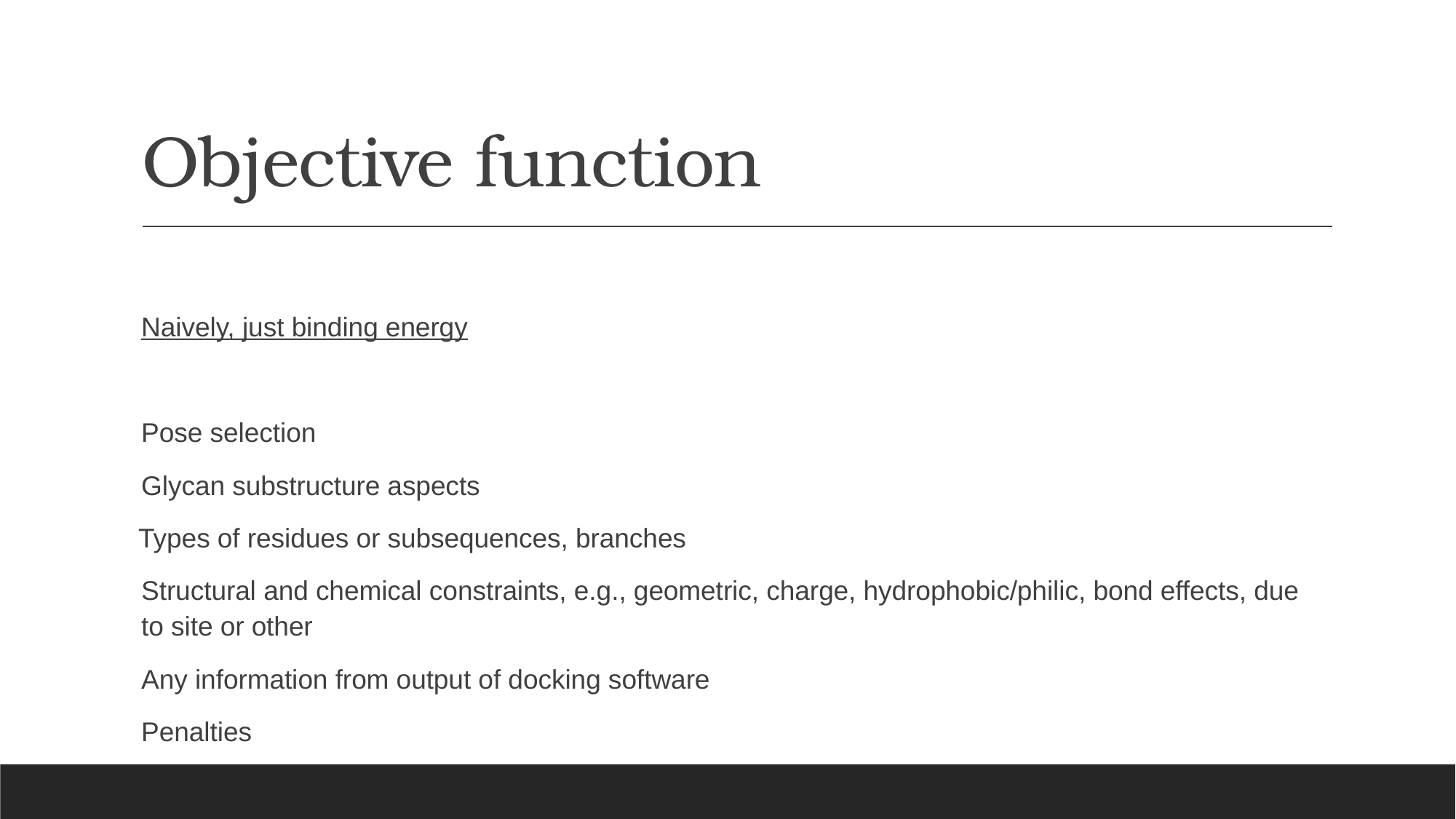

# Objective function

Naively, just binding energy

Pose selection
Glycan substructure aspects
 Types of residues or subsequences, branches
Structural and chemical constraints, e.g., geometric, charge, hydrophobic/philic, bond effects, due 	to site or other
Any information from output of docking software
Penalties